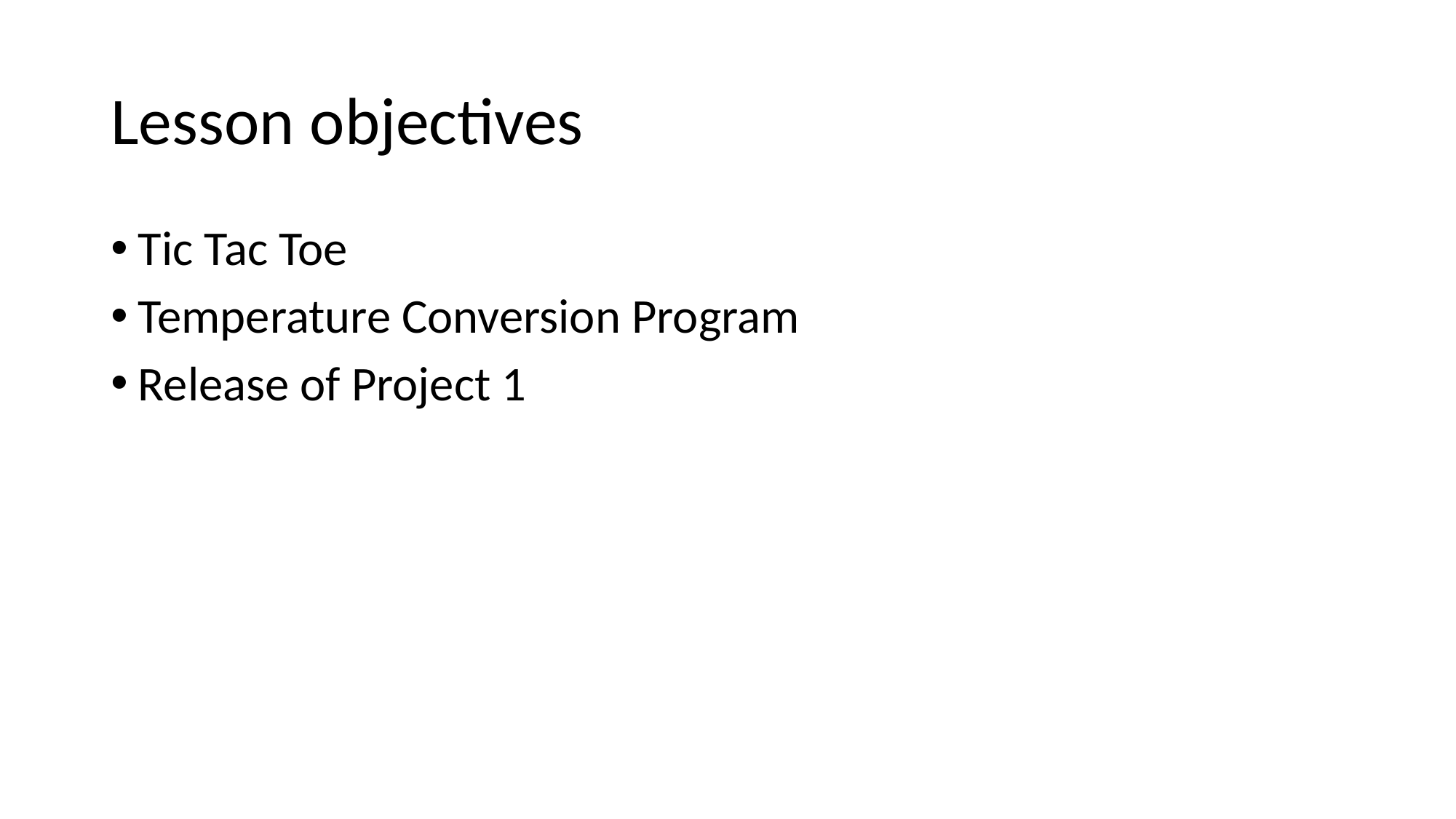

# Lesson objectives
Tic Tac Toe
Temperature Conversion Program
Release of Project 1